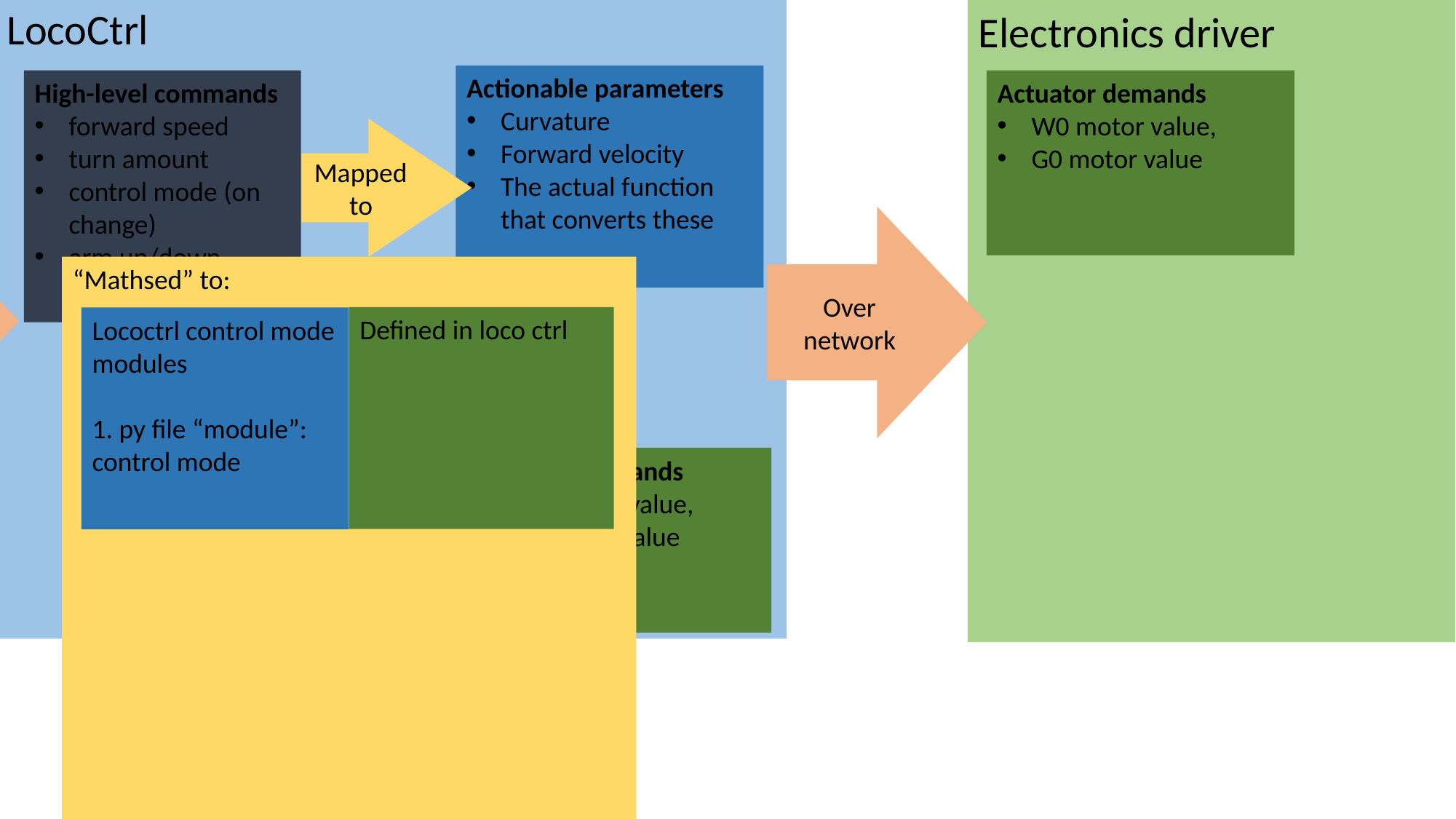

InputManager
Electronics driver
LocoCtrl
Actionable parameters
Curvature
Forward velocity
The actual function that converts these
controller inputs
Left stick x
Left stick y
Button x press

High-level commands
forward speed
turn rate
control mode (on change)
arm up/down
High-level commands
forward speed
turn amount
control mode (on change)
arm up/down
Actuator demands
W0 motor value,
G0 motor value
Mapped to
Mapped to
Over network
Over network
Defined in loco ctrl
Lococtrl control mode modules

1. py file “module”: control mode
Actuator demands
W0 motor value,
G0 motor value
“Mathsed” to: